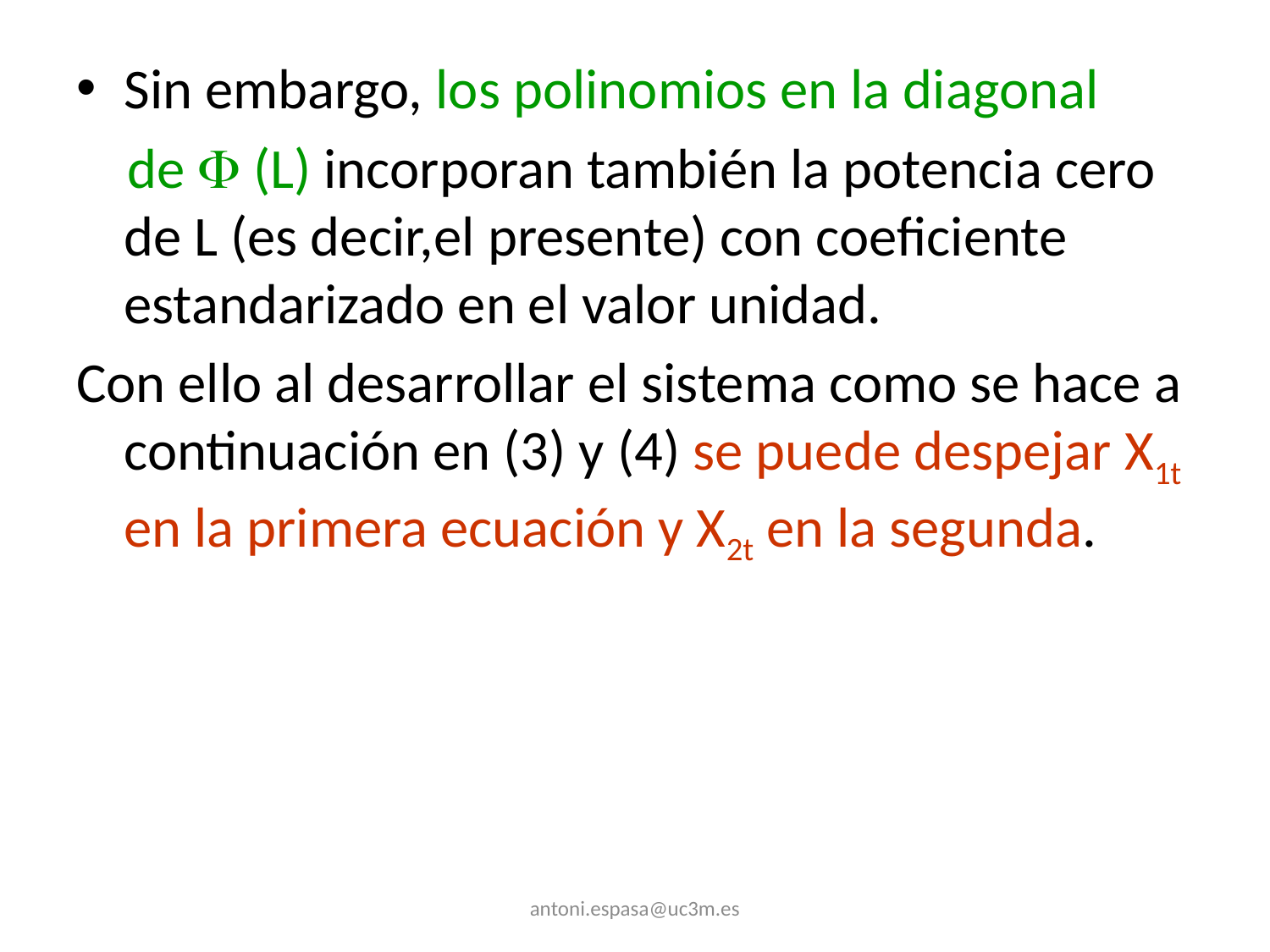

Sin embargo, los polinomios en la diagonal
    de Φ (L) incorporan también la potencia cero de L (es decir,el presente) con coeficiente estandarizado en el valor unidad.
Con ello al desarrollar el sistema como se hace a continuación en (3) y (4) se puede despejar X1t en la primera ecuación y X2t en la segunda.
antoni.espasa@uc3m.es